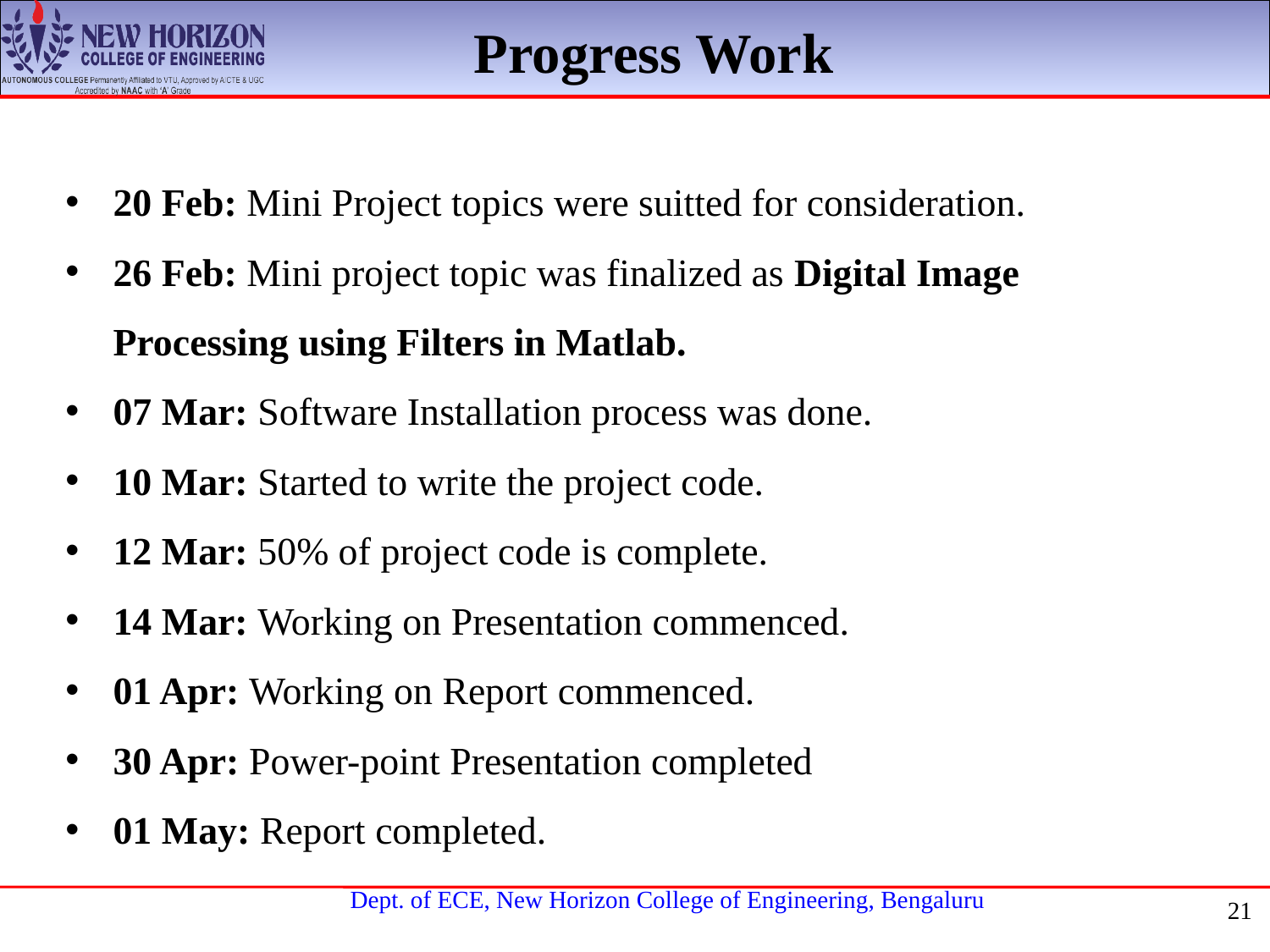

Progress Work
20 Feb: Mini Project topics were suitted for consideration.
26 Feb: Mini project topic was finalized as Digital Image Processing using Filters in Matlab.
07 Mar: Software Installation process was done.
10 Mar: Started to write the project code.
12 Mar: 50% of project code is complete.
14 Mar: Working on Presentation commenced.
01 Apr: Working on Report commenced.
30 Apr: Power-point Presentation completed
01 May: Report completed.

21